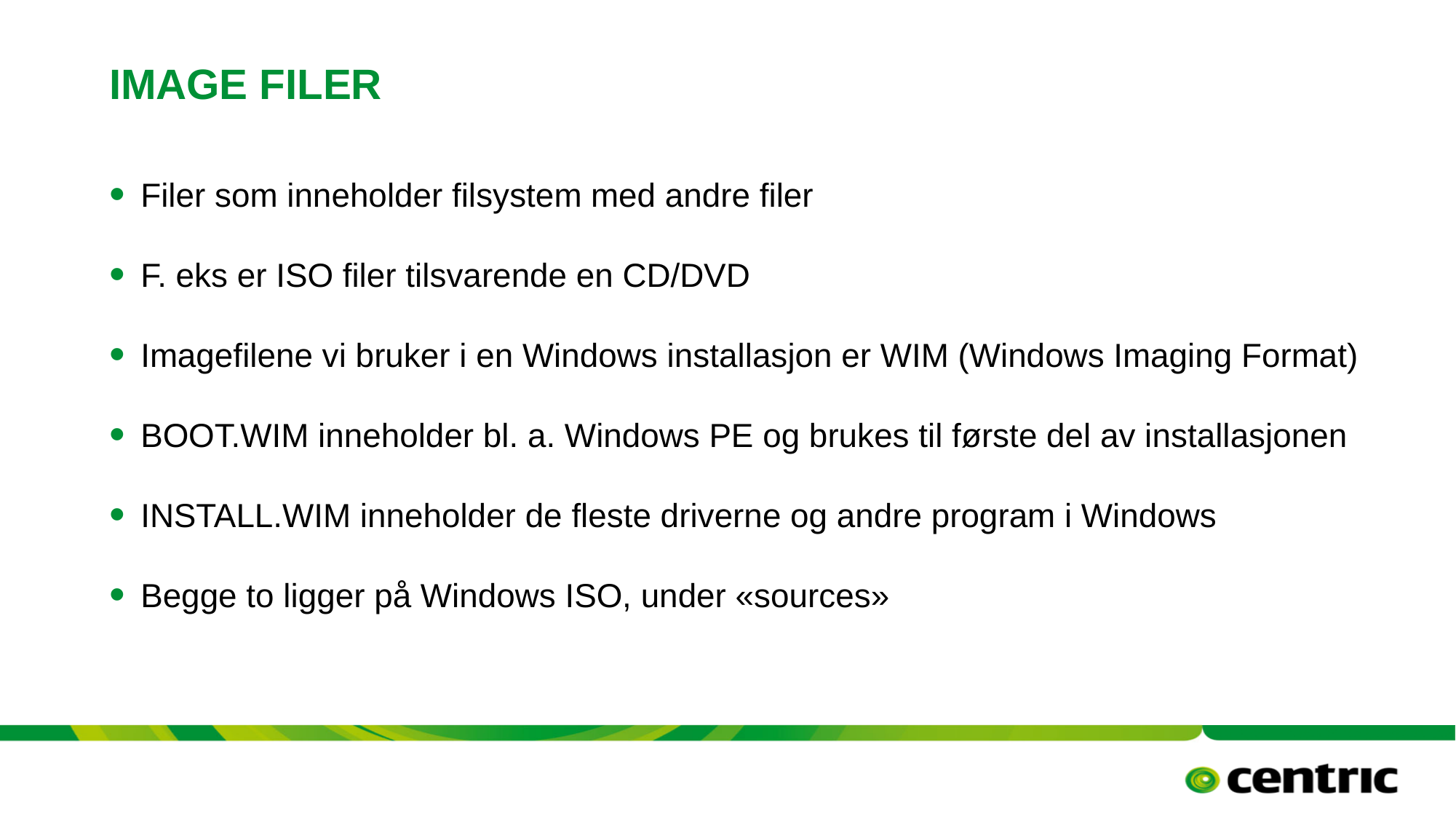

# Image filer
Filer som inneholder filsystem med andre filer
F. eks er ISO filer tilsvarende en CD/DVD
Imagefilene vi bruker i en Windows installasjon er WIM (Windows Imaging Format)
BOOT.WIM inneholder bl. a. Windows PE og brukes til første del av installasjonen

INSTALL.WIM inneholder de fleste driverne og andre program i Windows

Begge to ligger på Windows ISO, under «sources»